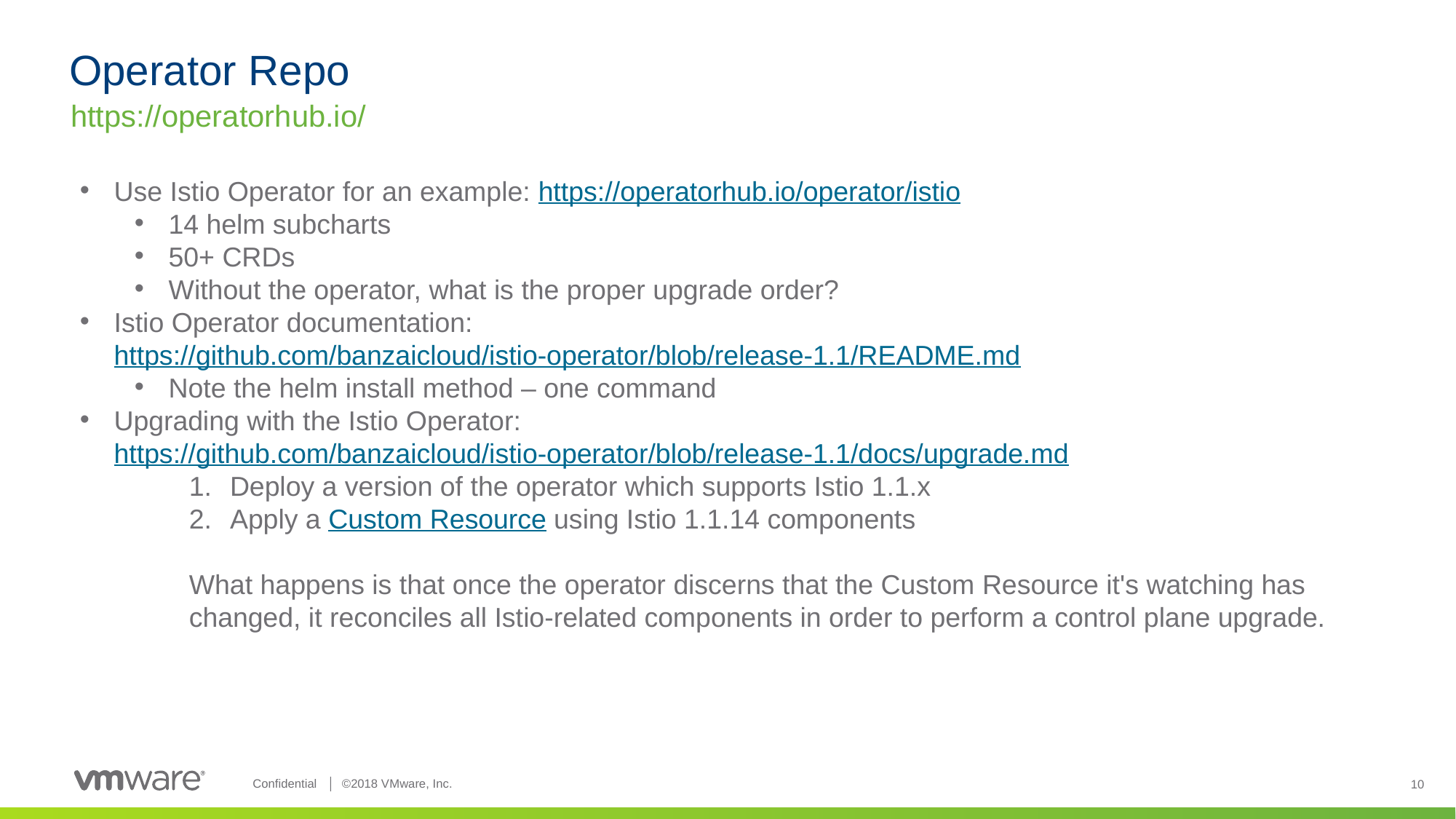

# Operator Repo
https://operatorhub.io/
Use Istio Operator for an example: https://operatorhub.io/operator/istio
14 helm subcharts
50+ CRDs
Without the operator, what is the proper upgrade order?
Istio Operator documentation: https://github.com/banzaicloud/istio-operator/blob/release-1.1/README.md
Note the helm install method – one command
Upgrading with the Istio Operator: https://github.com/banzaicloud/istio-operator/blob/release-1.1/docs/upgrade.md
Deploy a version of the operator which supports Istio 1.1.x
Apply a Custom Resource using Istio 1.1.14 components

What happens is that once the operator discerns that the Custom Resource it's watching has changed, it reconciles all Istio-related components in order to perform a control plane upgrade.